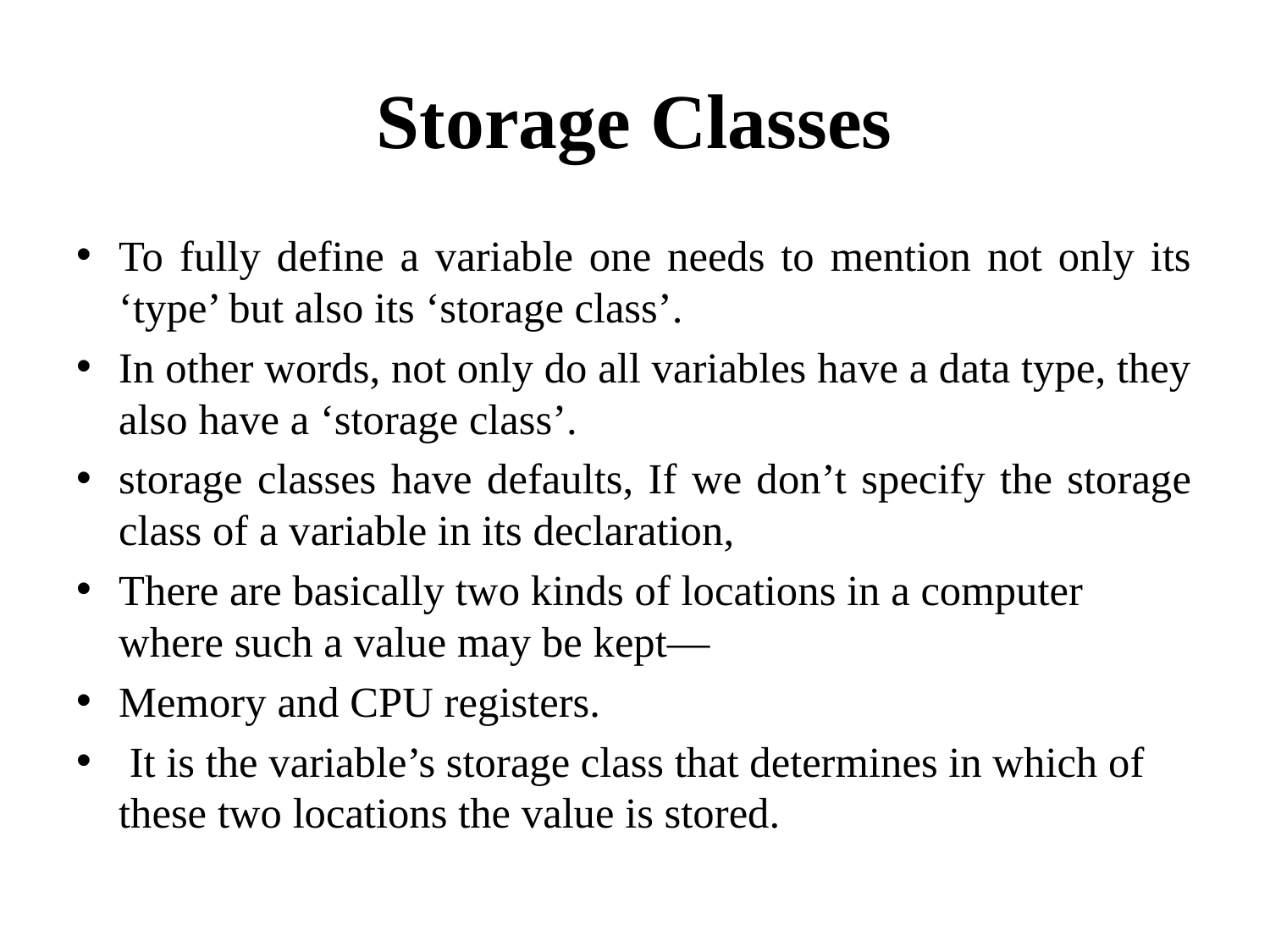

# Storage Classes
To fully define a variable one needs to mention not only its ‘type’ but also its ‘storage class’.
In other words, not only do all variables have a data type, they also have a ‘storage class’.
storage classes have defaults, If we don’t specify the storage class of a variable in its declaration,
There are basically two kinds of locations in a computer where such a value may be kept—
Memory and CPU registers.
 It is the variable’s storage class that determines in which of these two locations the value is stored.